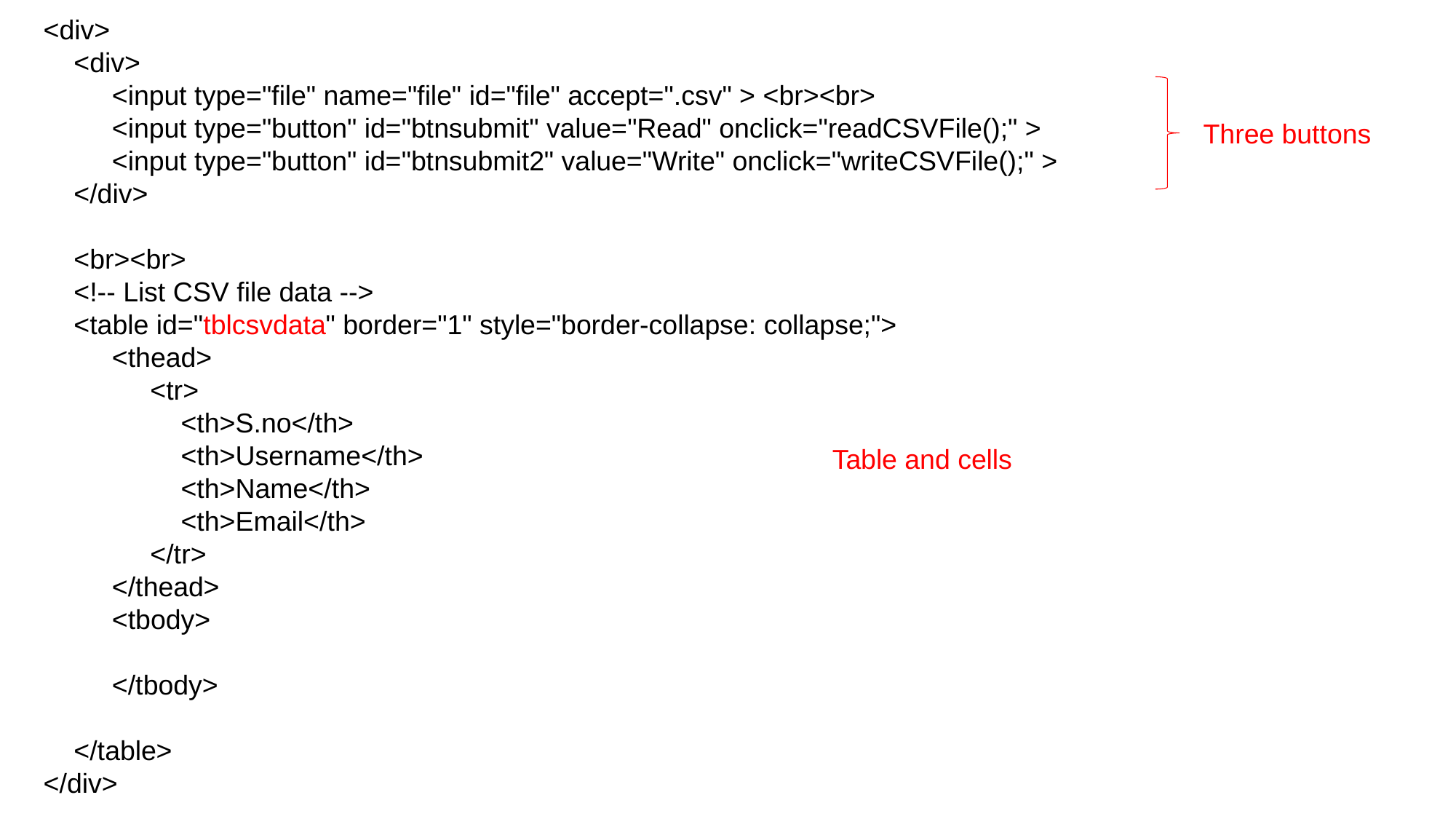

<div>
    <div>
         <input type="file" name="file" id="file" accept=".csv" > <br><br>
         <input type="button" id="btnsubmit" value="Read" onclick="readCSVFile();" >
         <input type="button" id="btnsubmit2" value="Write" onclick="writeCSVFile();" >
    </div>

    <br><br>
    <!-- List CSV file data -->
    <table id="tblcsvdata" border="1" style="border-collapse: collapse;">
         <thead>
              <tr>
                  <th>S.no</th>
                  <th>Username</th>
                  <th>Name</th>
                  <th>Email</th>
              </tr>
         </thead>
         <tbody>

         </tbody>

    </table>
</div>

Three buttons
Table and cells